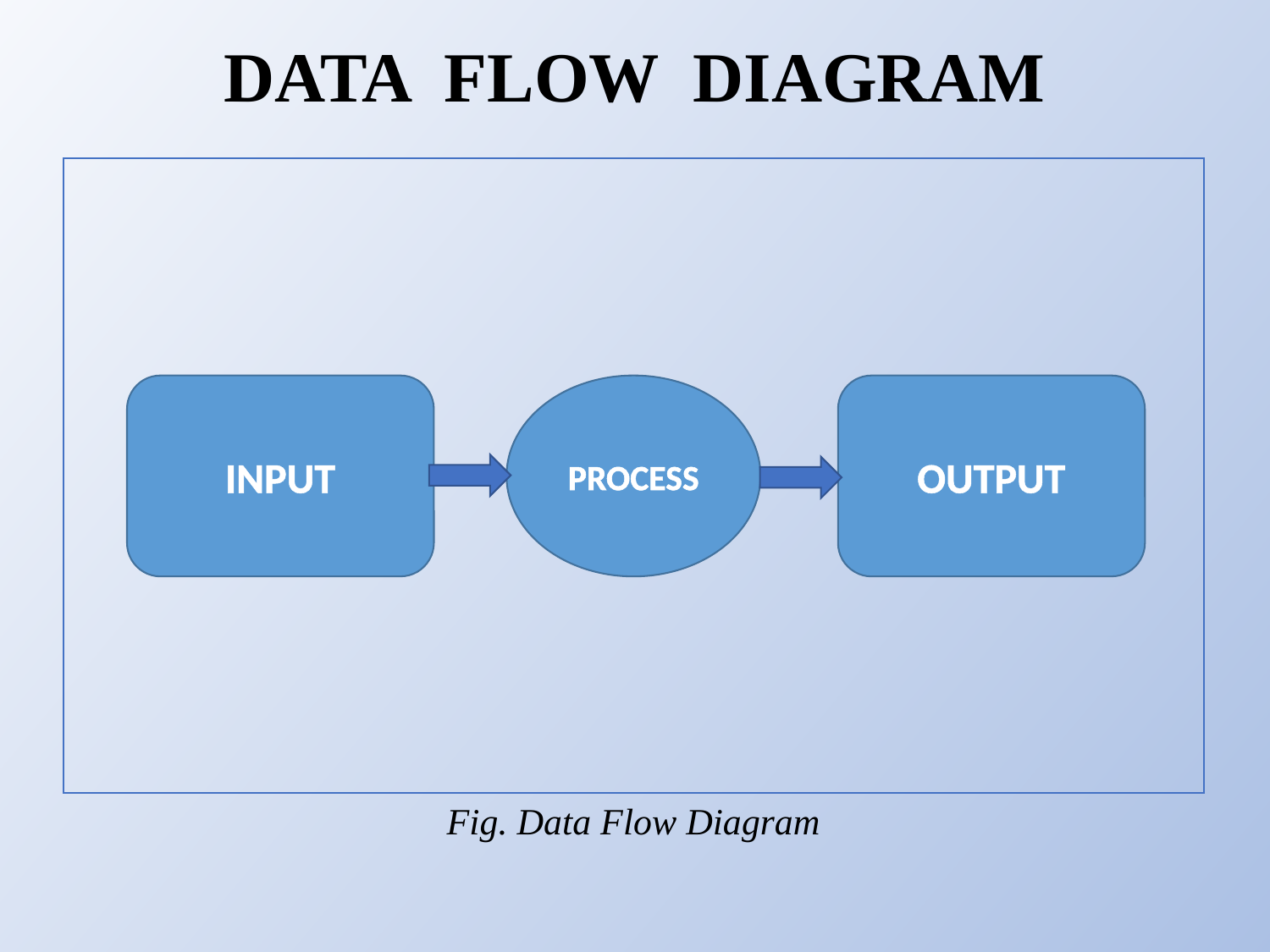

# DATA  FLOW  DIAGRAM

INPUT
PROCESS
OUTPUT

Fig. Data Flow Diagram